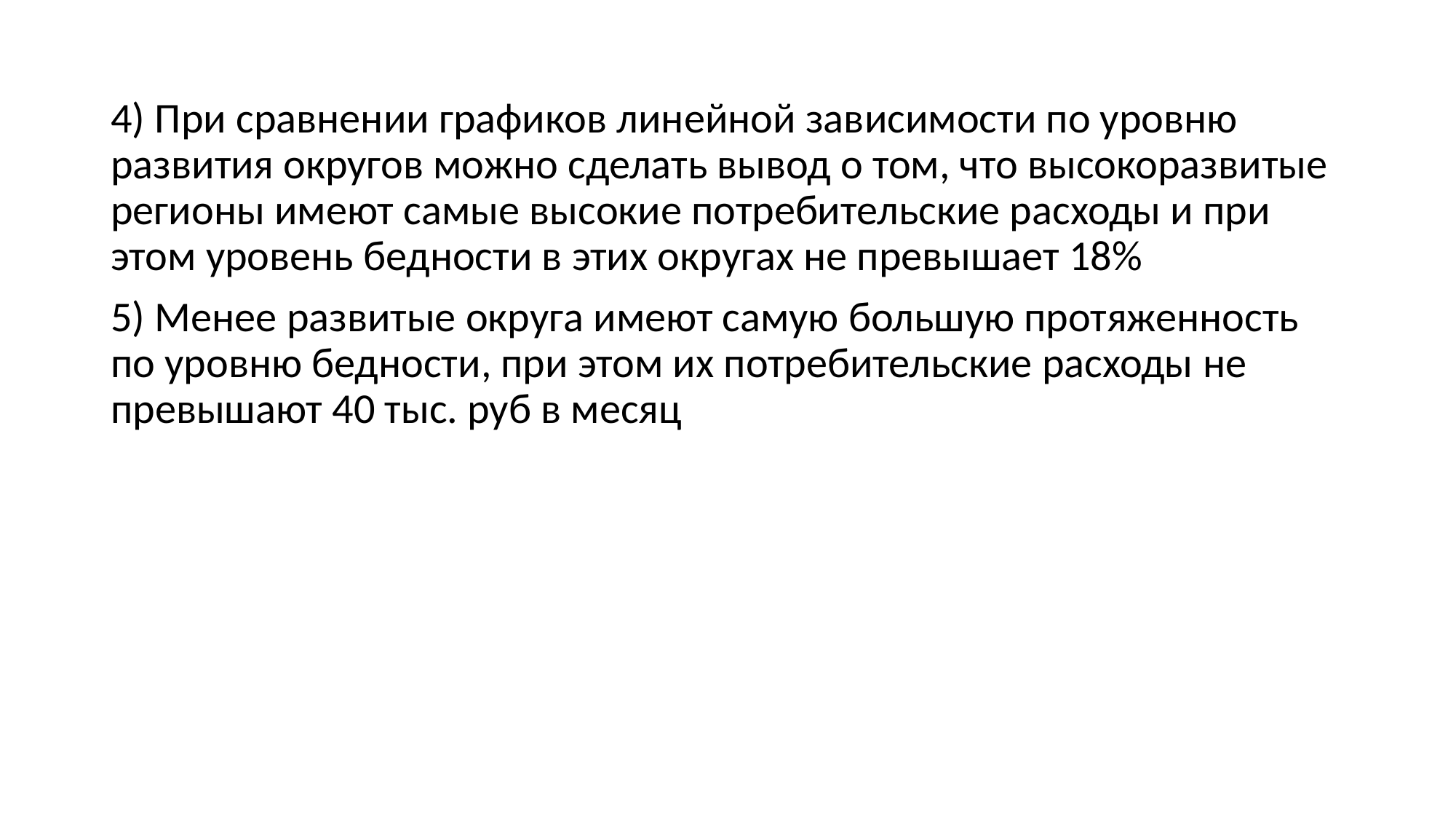

4) При сравнении графиков линейной зависимости по уровню развития округов можно сделать вывод о том, что высокоразвитые регионы имеют самые высокие потребительские расходы и при этом уровень бедности в этих округах не превышает 18%
5) Менее развитые округа имеют самую большую протяженность по уровню бедности, при этом их потребительские расходы не превышают 40 тыс. руб в месяц